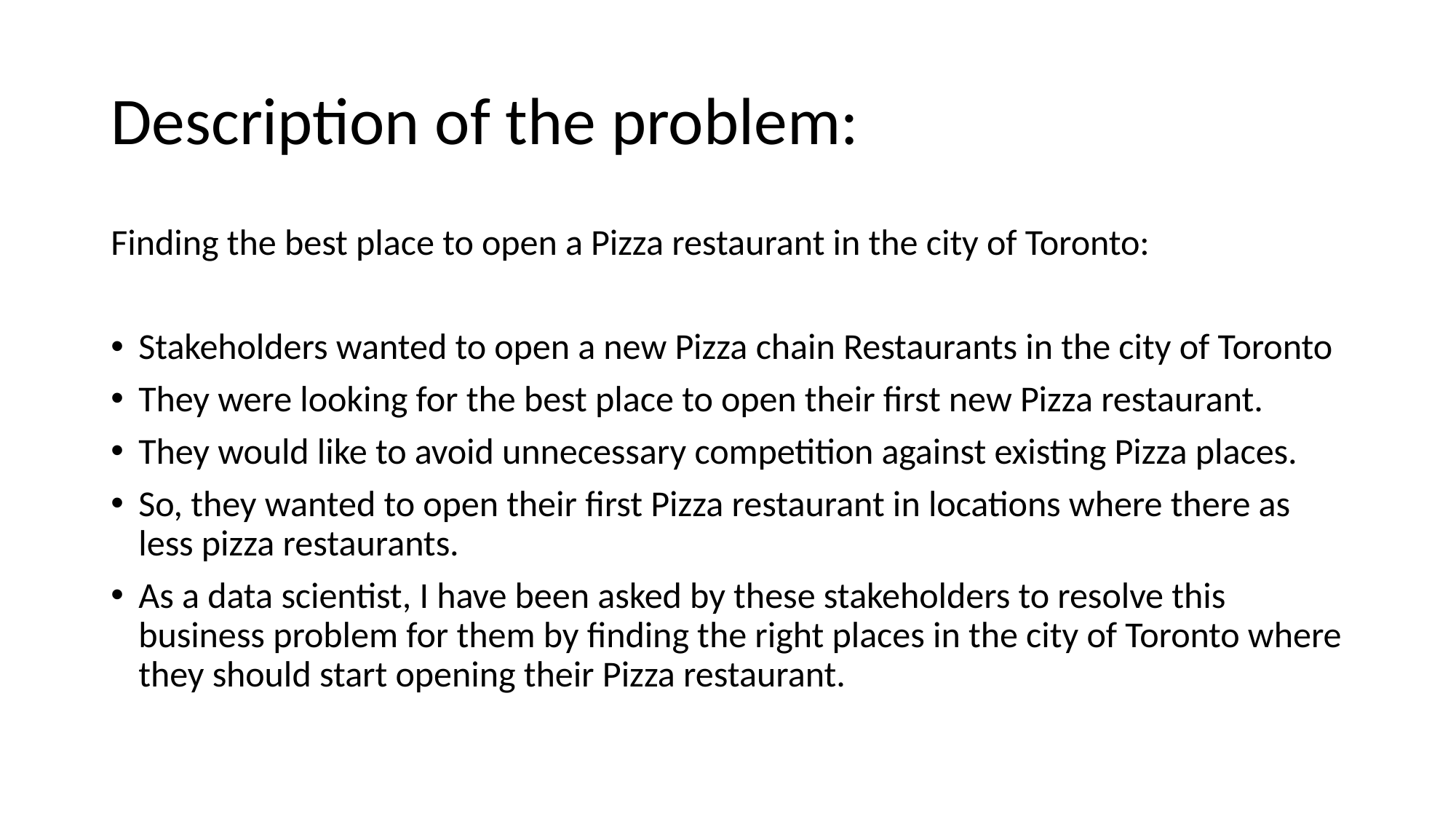

# Description of the problem:
Finding the best place to open a Pizza restaurant in the city of Toronto:

Stakeholders wanted to open a new Pizza chain Restaurants in the city of Toronto
They were looking for the best place to open their first new Pizza restaurant.
They would like to avoid unnecessary competition against existing Pizza places.
So, they wanted to open their first Pizza restaurant in locations where there as less pizza restaurants.
As a data scientist, I have been asked by these stakeholders to resolve this business problem for them by finding the right places in the city of Toronto where they should start opening their Pizza restaurant.